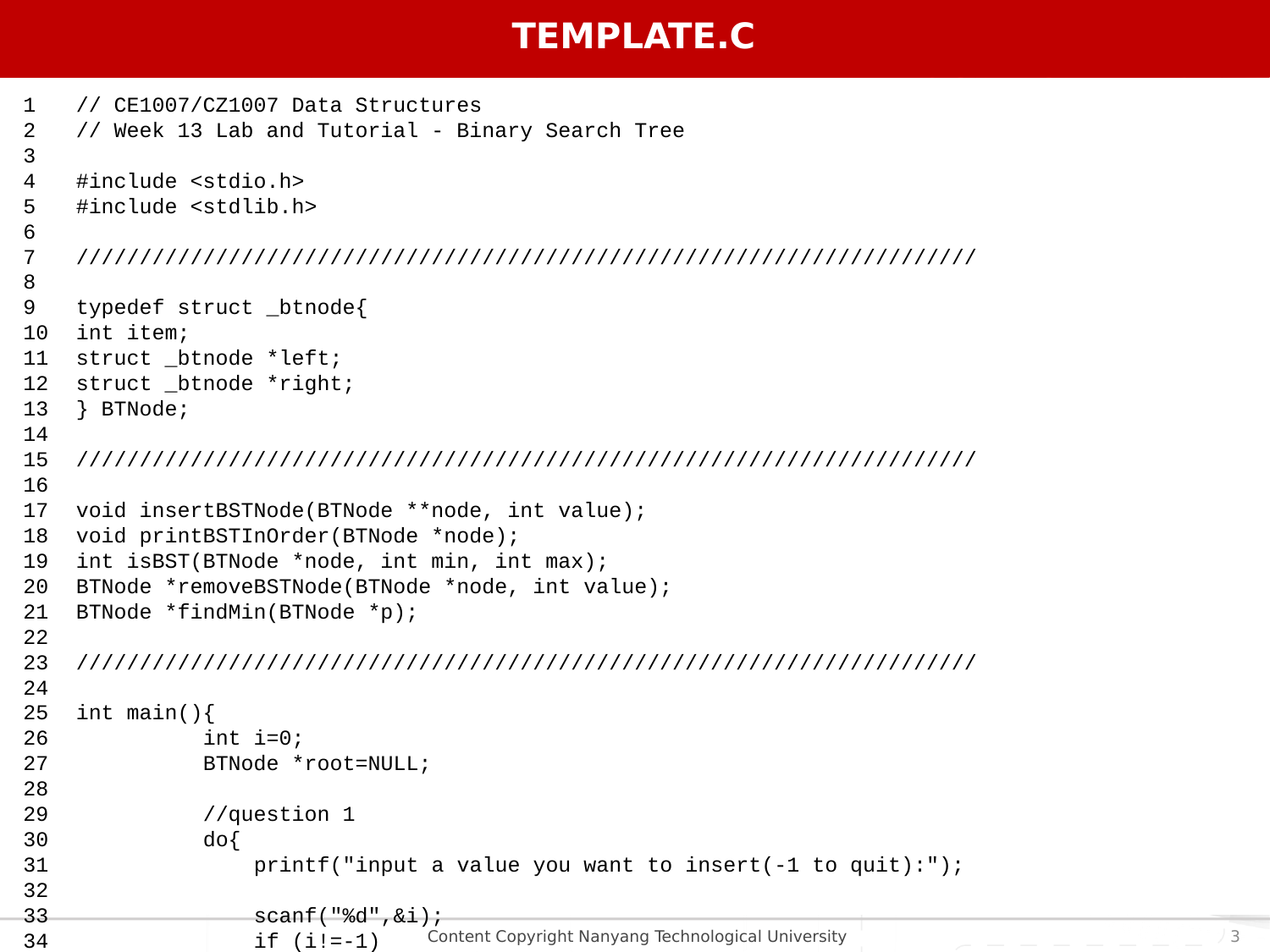

# Template.c
Template.c

1
2
3
4
5
6
7
8
9
10
11
12
13
14
15
16
17
18
19
20
21
22
23
24
25
26
27
28
29
30
31
32
33
34
35
36
37
38
39
40
41
42
43
44
45
46
47
48
49
50
51
52
53
54
55
56
57
58
59
// CE1007/CZ1007 Data Structures
// Week 13 Lab and Tutorial - Binary Search Tree

#include <stdio.h>
#include <stdlib.h>

///////////////////////////////////////////////////////////////////////

typedef struct _btnode{
int item;
struct _btnode *left;
struct _btnode *right;
} BTNode;

///////////////////////////////////////////////////////////////////////

void insertBSTNode(BTNode **node, int value);
void printBSTInOrder(BTNode *node);
int isBST(BTNode *node, int min, int max);
BTNode *removeBSTNode(BTNode *node, int value);
BTNode *findMin(BTNode *p);

///////////////////////////////////////////////////////////////////////

int main(){
	int i=0;
	BTNode *root=NULL;

	//question 1
	do{
	    printf("input a value you want to insert(-1 to quit):");

	    scanf("%d",&i);
	    if (i!=-1)
	        insertBSTNode(&root,i);
	}while(i!=-1);

	//question 2
	printf("\n");
	printBSTInOrder(root);

	//question 3
	if ( isBST(root,-1000000, 1000000)==1)
	    printf("It is a BST!\n");
	else
	    printf("It is not a BST!\n");

	//question 4
	do{
	    printf("\ninput a value you want to remove(-1 to quit):");
	    scanf("%d",&i);
	    if (i!=-1){
	        root=removeBSTNode(root,i);
	        printBSTInOrder(root);
	    }
	}while(i!=-1);

	return 0;
}